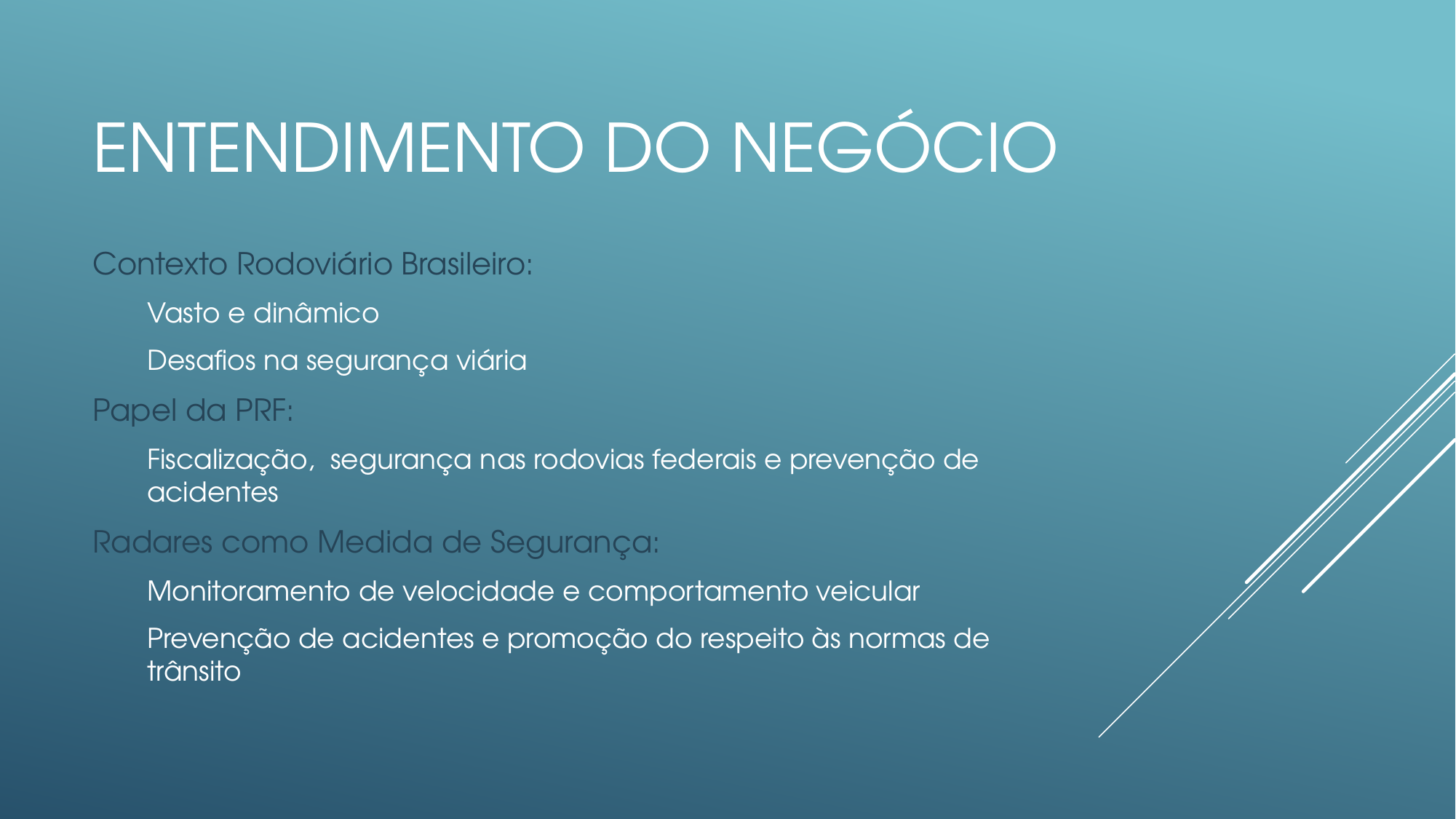

# Entendimento do Negócio
Contexto Rodoviário Brasileiro:
Vasto e dinâmico
Desafios na segurança viária
Papel da PRF:
Fiscalização,  segurança nas rodovias federais e prevenção de acidentes
Radares como Medida de Segurança:
Monitoramento de velocidade e comportamento veicular
Prevenção de acidentes e promoção do respeito às normas de trânsito